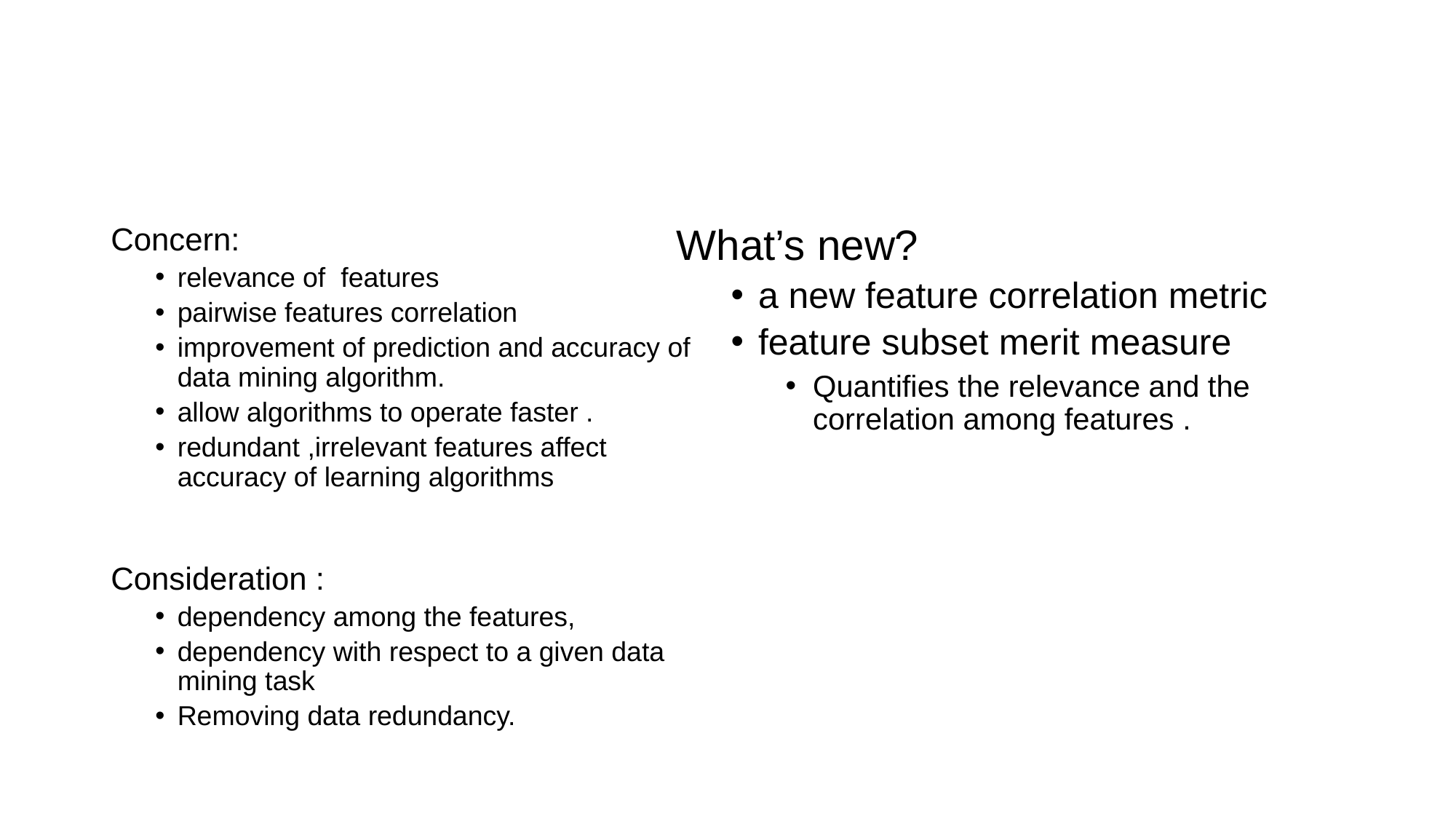

#
Concern:
relevance of  features
pairwise features correlation
improvement of prediction and accuracy of data mining algorithm.
allow algorithms to operate faster .
redundant ,irrelevant features affect accuracy of learning algorithms
Consideration :
dependency among the features,
dependency with respect to a given data mining task
Removing data redundancy.

What’s new?
a new feature correlation metric
feature subset merit measure
Quantifies the relevance and the correlation among features .